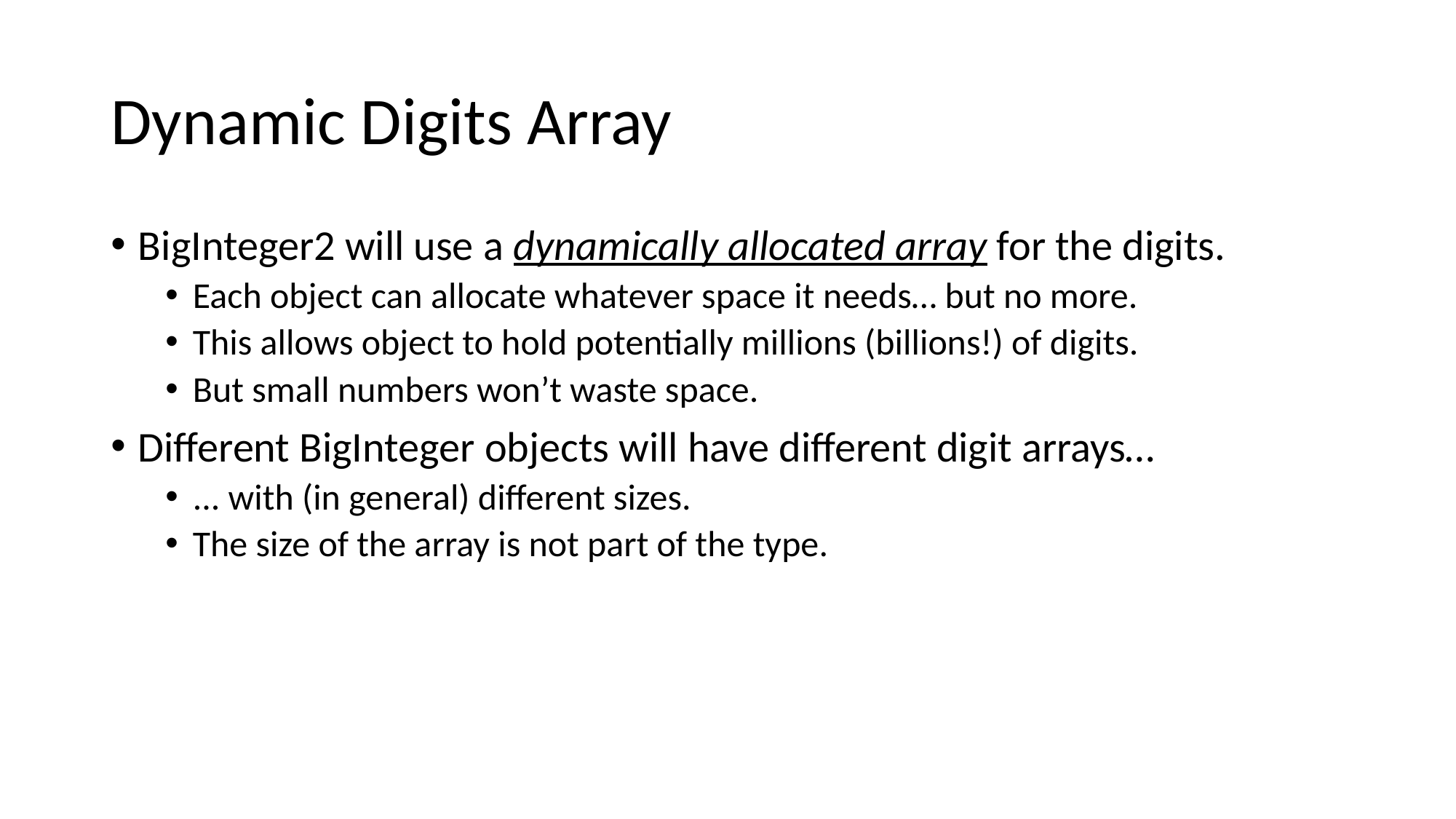

# Dynamic Digits Array
BigInteger2 will use a dynamically allocated array for the digits.
Each object can allocate whatever space it needs… but no more.
This allows object to hold potentially millions (billions!) of digits.
But small numbers won’t waste space.
Different BigInteger objects will have different digit arrays…
... with (in general) different sizes.
The size of the array is not part of the type.